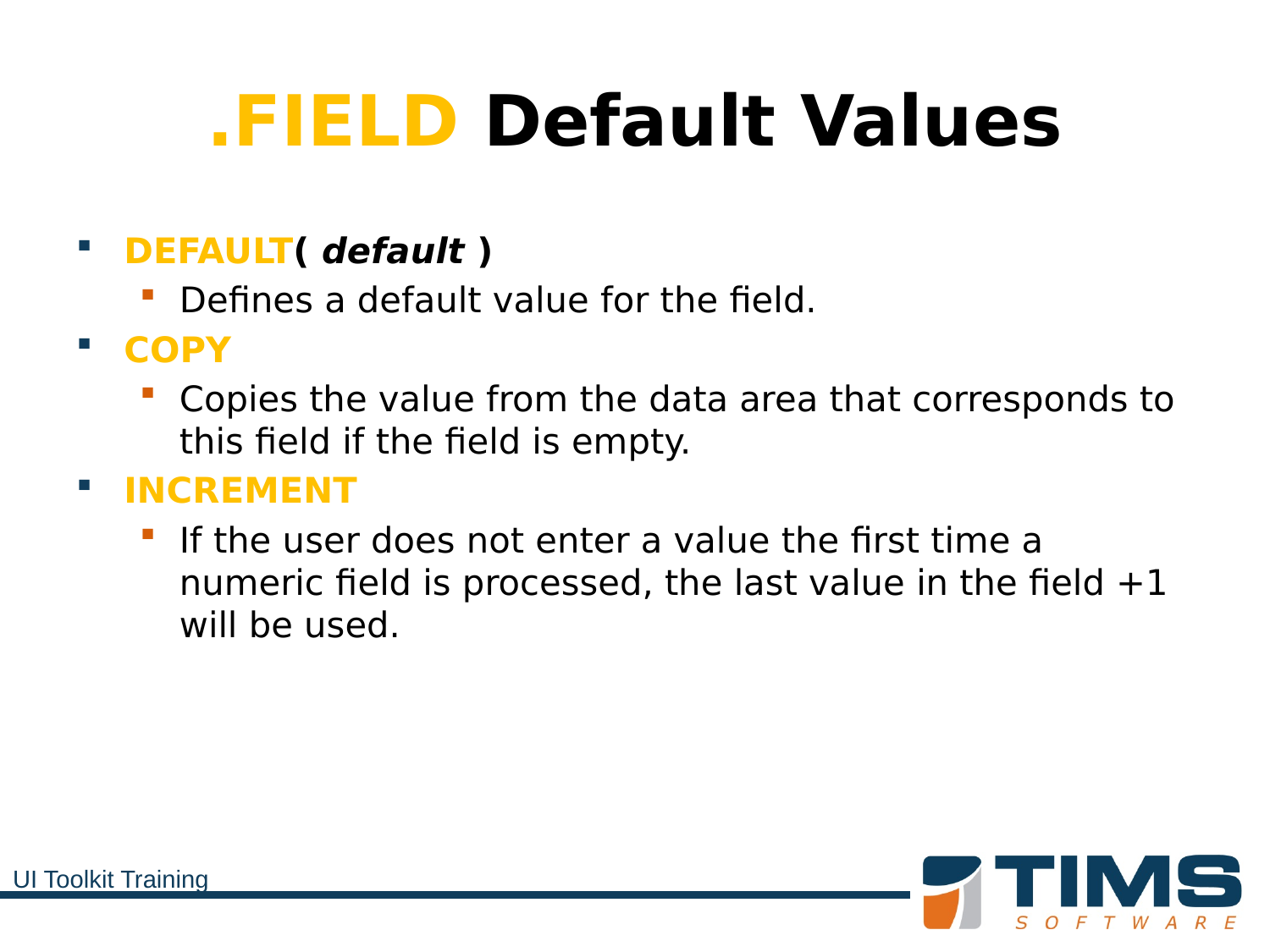

# .FIELD Default Values
DEFAULT( default )
Defines a default value for the field.
COPY
Copies the value from the data area that corresponds to this field if the field is empty.
INCREMENT
If the user does not enter a value the first time a numeric field is processed, the last value in the field +1 will be used.
UI Toolkit Training